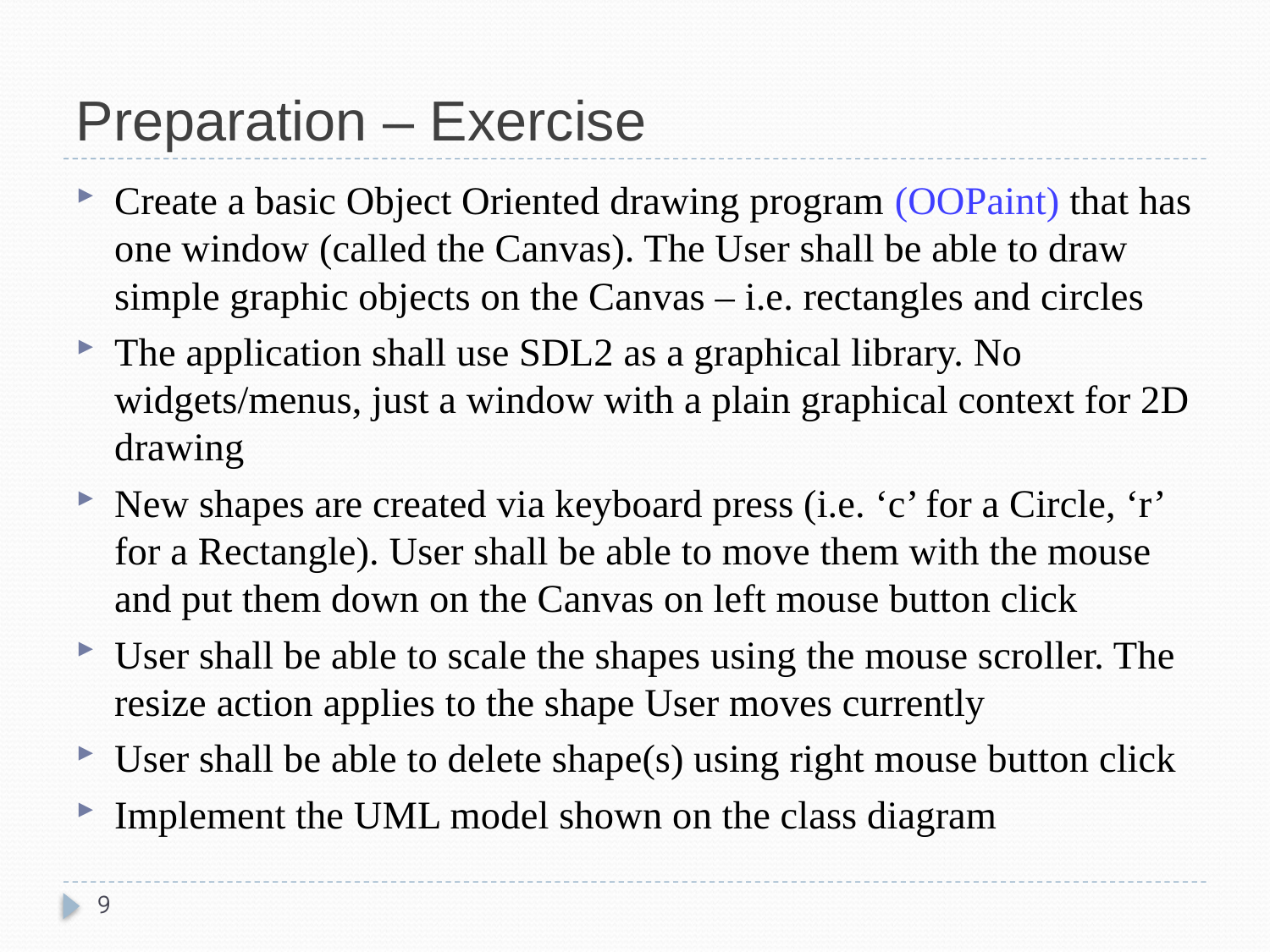

# Preparation – Exercise
Create a basic Object Oriented drawing program (OOPaint) that has one window (called the Canvas). The User shall be able to draw simple graphic objects on the Canvas – i.e. rectangles and circles
The application shall use SDL2 as a graphical library. No widgets/menus, just a window with a plain graphical context for 2D drawing
New shapes are created via keyboard press (i.e. ‘c’ for a Circle, ‘r’ for a Rectangle). User shall be able to move them with the mouse and put them down on the Canvas on left mouse button click
User shall be able to scale the shapes using the mouse scroller. The resize action applies to the shape User moves currently
User shall be able to delete shape(s) using right mouse button click
Implement the UML model shown on the class diagram
9